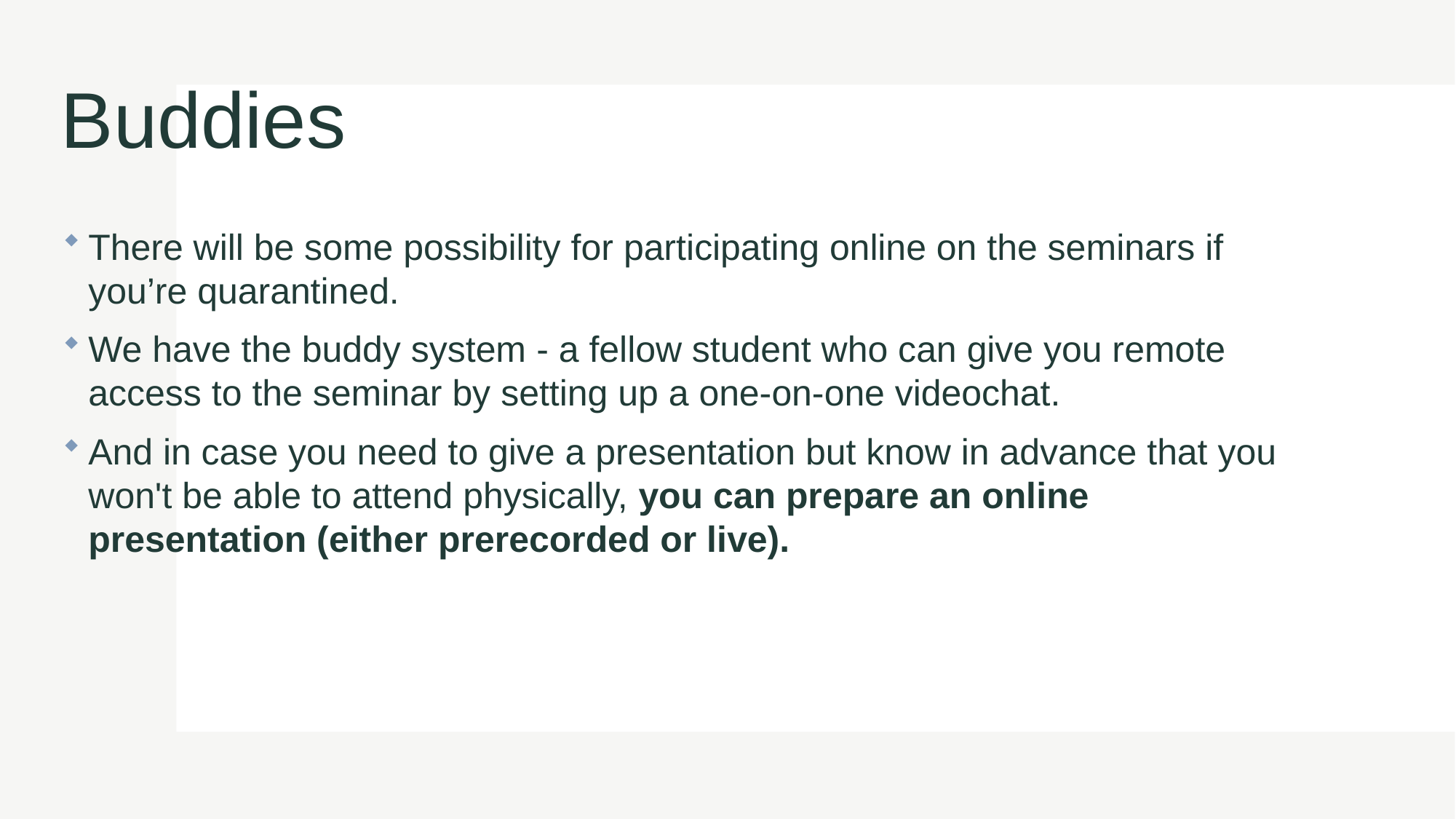

# Buddies
There will be some possibility for participating online on the seminars if you’re quarantined.
We have the buddy system - a fellow student who can give you remote access to the seminar by setting up a one-on-one videochat.
And in case you need to give a presentation but know in advance that you won't be able to attend physically, you can prepare an online presentation (either prerecorded or live).